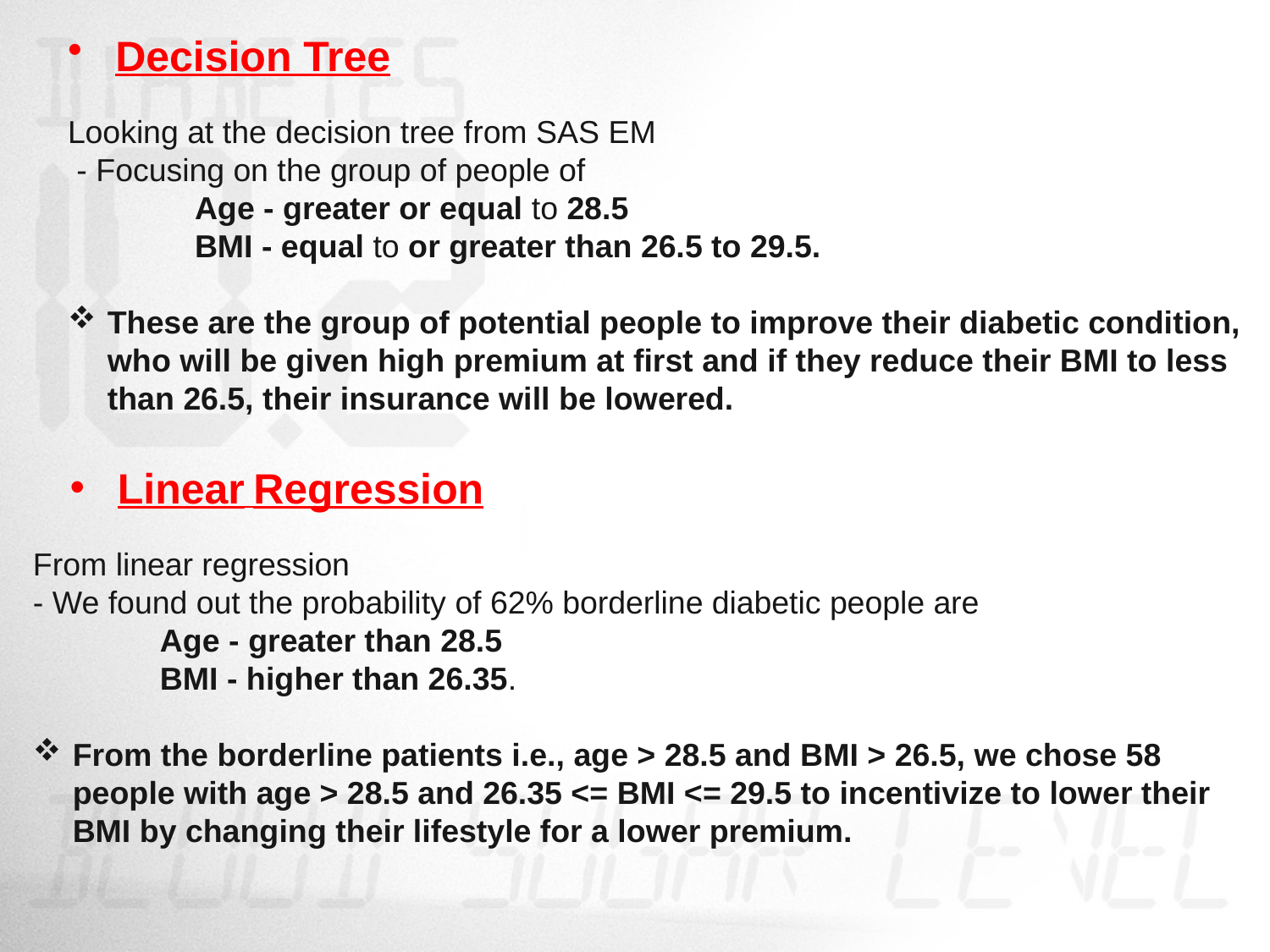

Decision Tree

Looking at the decision tree from SAS EM
 - Focusing on the group of people of
	Age - greater or equal to 28.5
	BMI - equal to or greater than 26.5 to 29.5.

These are the group of potential people to improve their diabetic condition, who will be given high premium at first and if they reduce their BMI to less than 26.5, their insurance will be lowered.
Linear Regression
From linear regression
- We found out the probability of 62% borderline diabetic people are
	Age - greater than 28.5
	BMI - higher than 26.35.

From the borderline patients i.e., age > 28.5 and BMI > 26.5, we chose 58 people with age > 28.5 and 26.35 <= BMI <= 29.5 to incentivize to lower their BMI by changing their lifestyle for a lower premium.